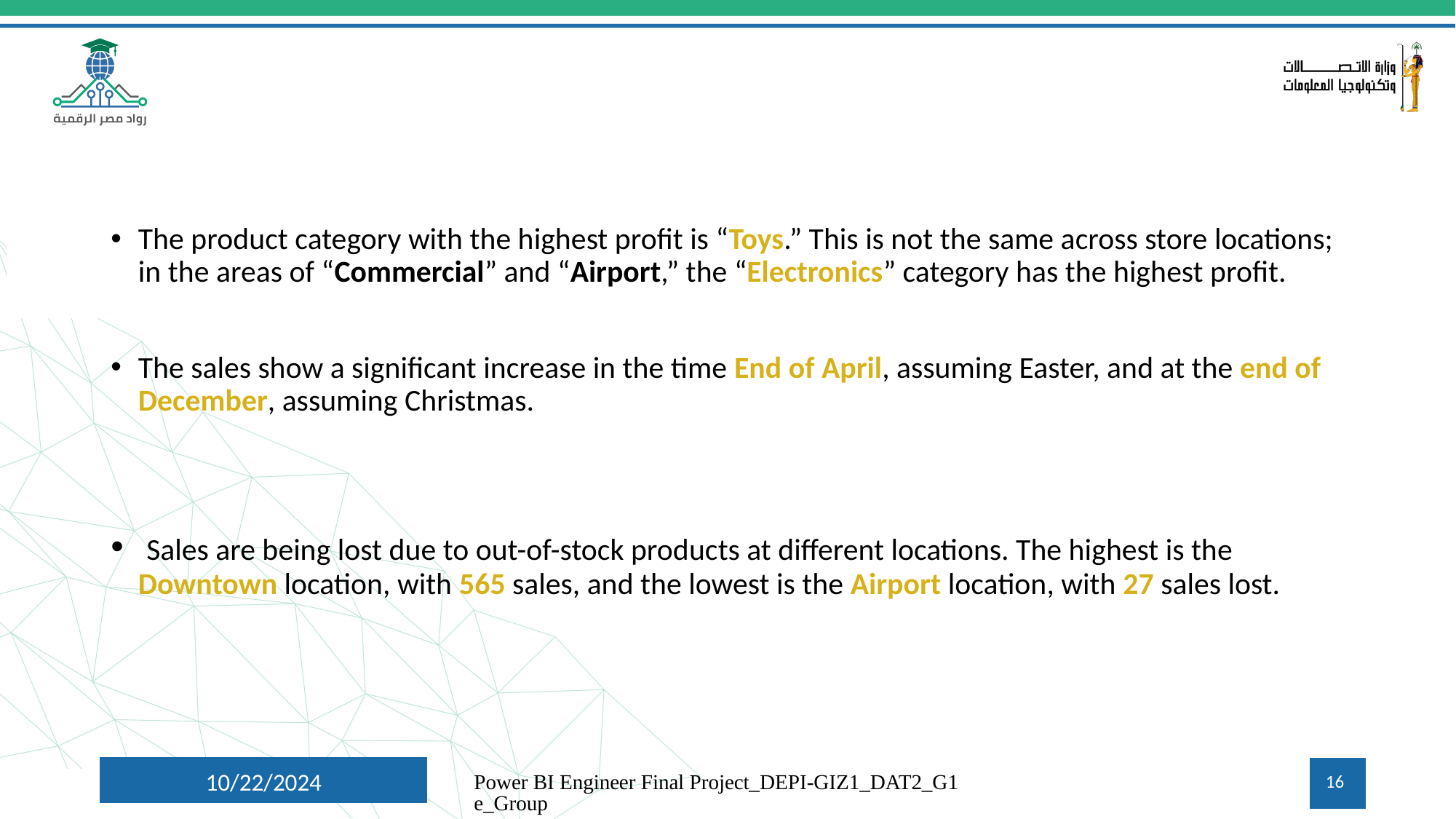

The product category with the highest profit is “Toys.” This is not the same across store locations; in the areas of “Commercial” and “Airport,” the “Electronics” category has the highest profit.

The sales show a significant increase in the time End of April, assuming Easter, and at the end of December, assuming Christmas.

 Sales are being lost due to out-of-stock products at different locations. The highest is the Downtown location, with 565 sales, and the lowest is the Airport location, with 27 sales lost.

10/22/2024
Power BI Engineer Final Project_DEPI-GIZ1_DAT2_G1e_Group
16